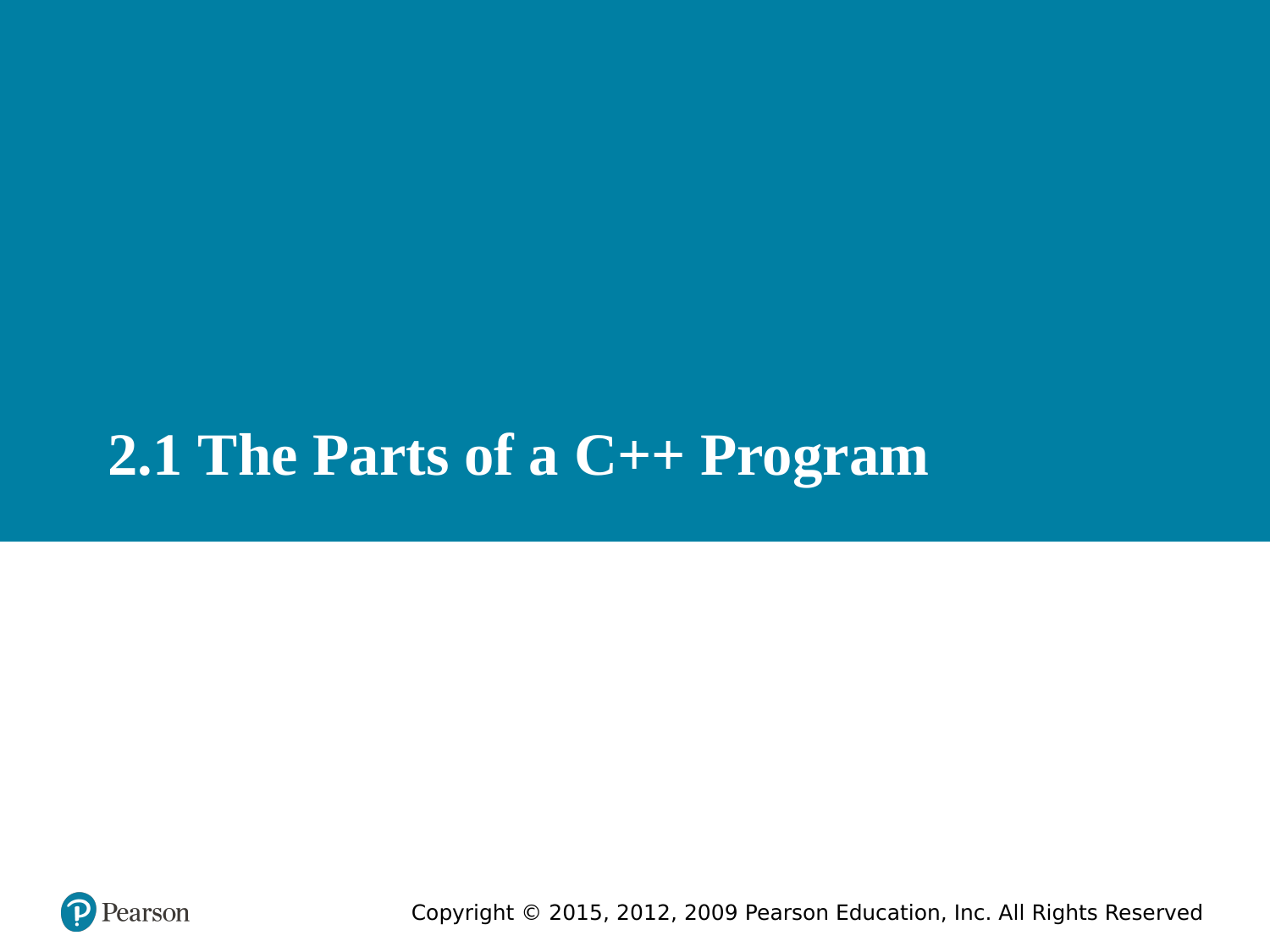

# 2.1 The Parts of a C++ Program